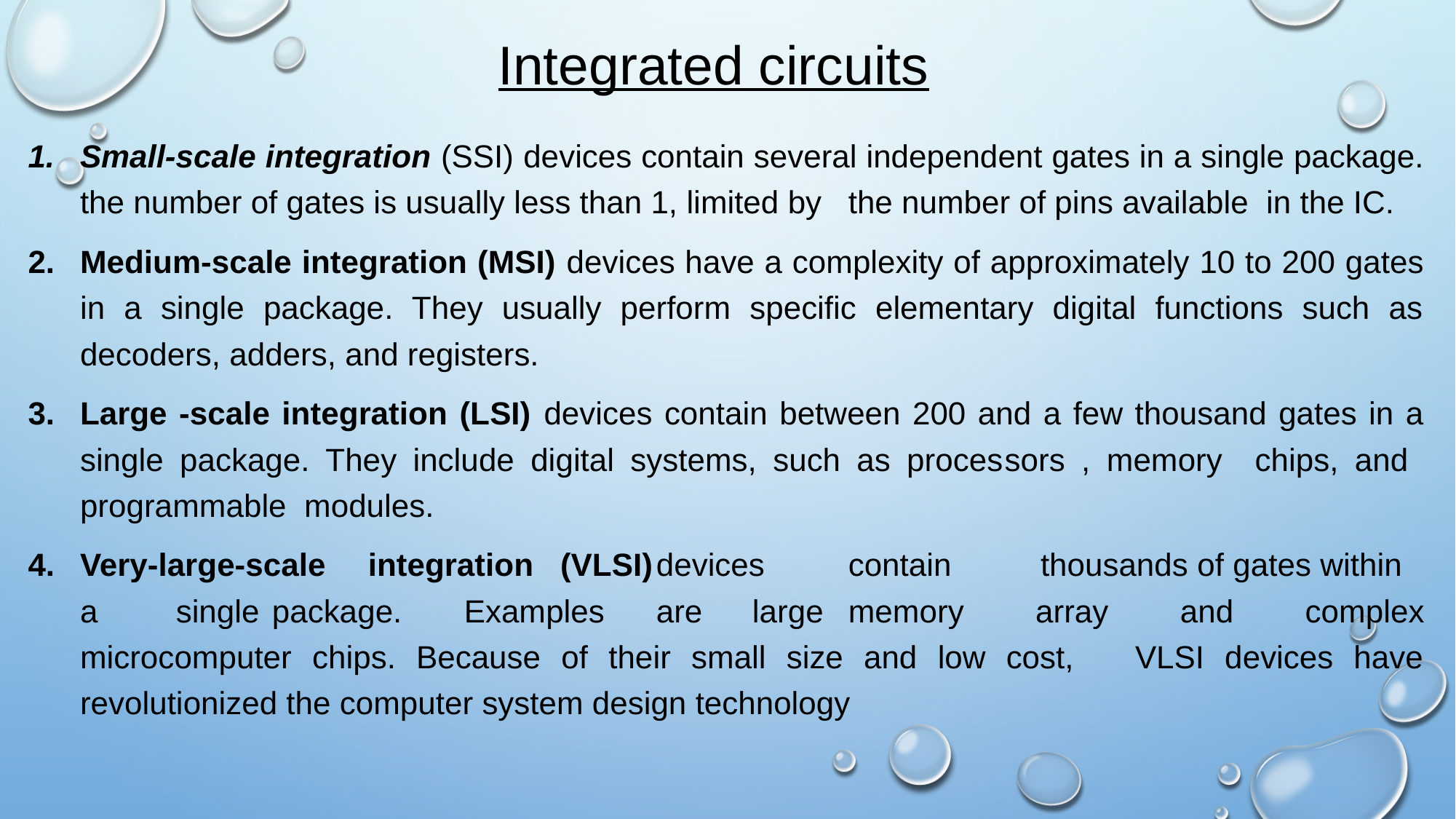

# Integrated circuits
Small-scale integration (SSI) devices contain several independent gates in a single package. the number of gates is usually less than 1, limited by	the number of pins available  in the IC.
Medium-scale integration (MSI) devices have a complexity of approximately 10 to 200 gates in a single package. They usually perform specific elementary digital functions such as decoders, adders, and registers.
Large -scale integration (LSI) devices contain between 200 and a few thousand gates in a single package. They include digital systems, such as proces­sors , memory  chips, and  programmable  modules.
Very-large-scale	integration	(VLSI)	devices		contain		thousands of gates within	a	single	package.	Examples	are	large	memory array and complex microcomputer chips. Because of their small size and low cost,   VLSI devices have revolutionized the computer system design technology